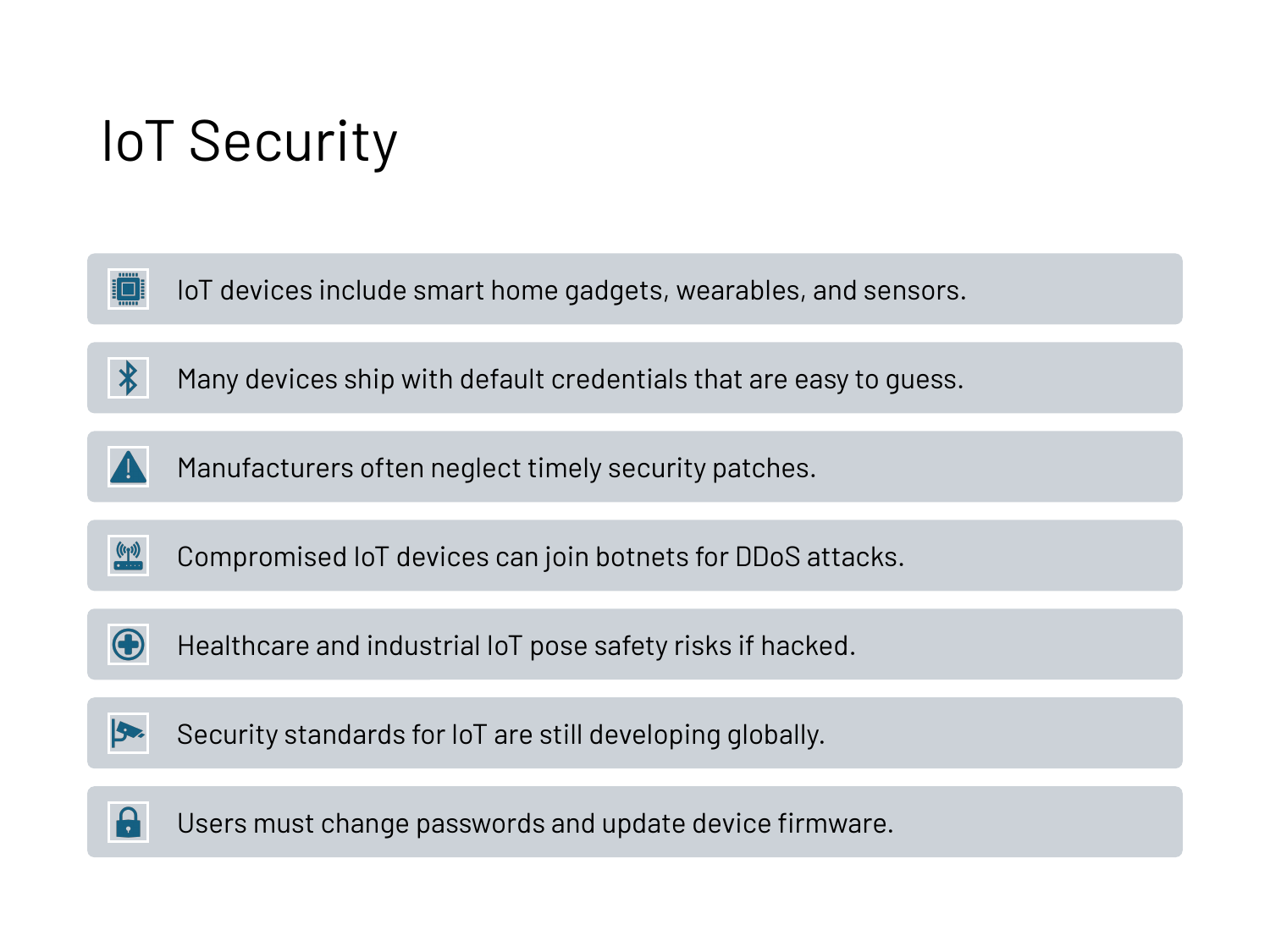

# IoT Security
IoT devices include smart home gadgets, wearables, and sensors.
Many devices ship with default credentials that are easy to guess.
Manufacturers often neglect timely security patches.
Compromised IoT devices can join botnets for DDoS attacks.
Healthcare and industrial IoT pose safety risks if hacked.
Security standards for IoT are still developing globally.
Users must change passwords and update device firmware.